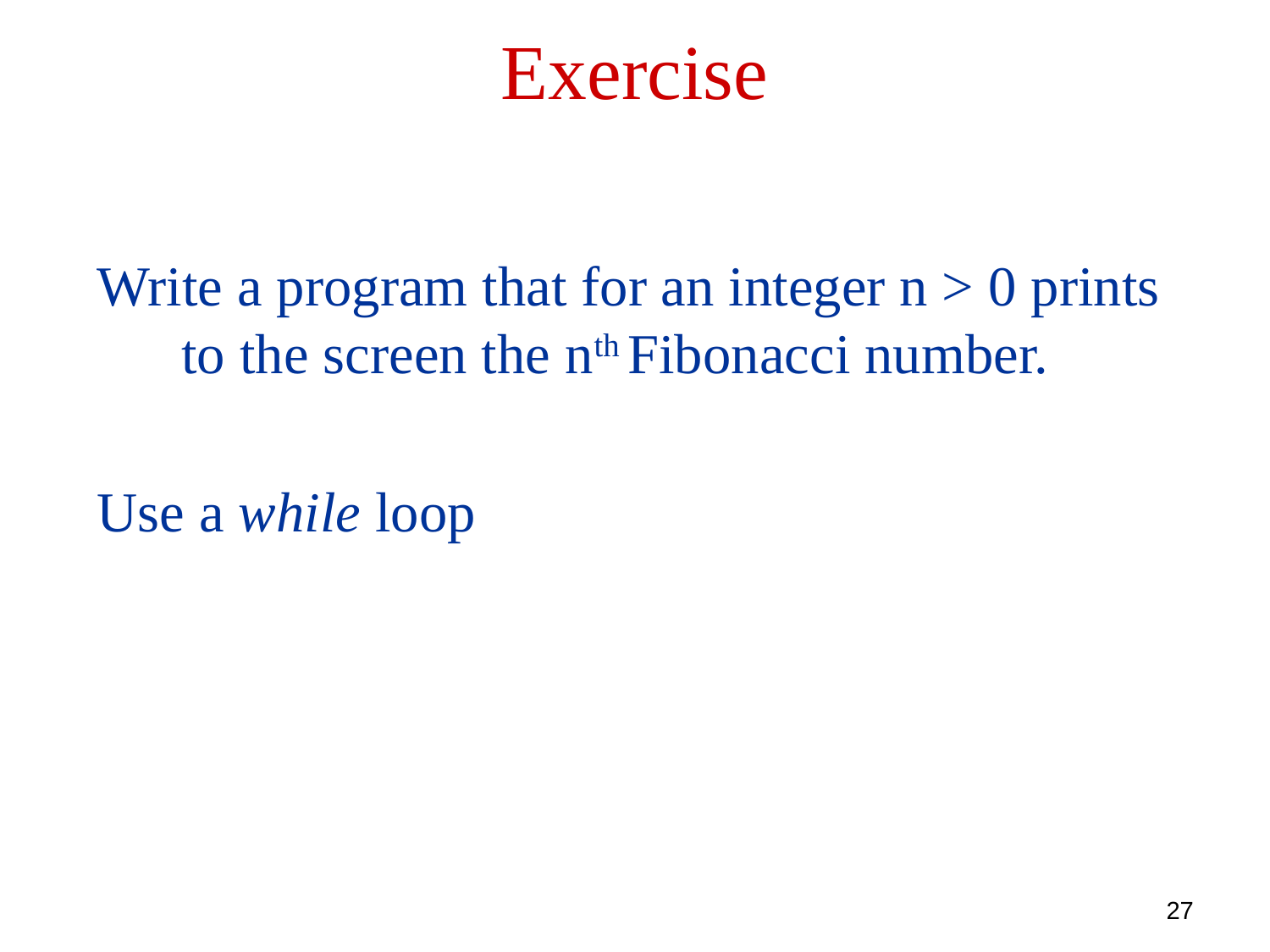

Exercise
Write a program that for an integer n > 0 prints to the screen the nth Fibonacci number.

Use a while loop
27